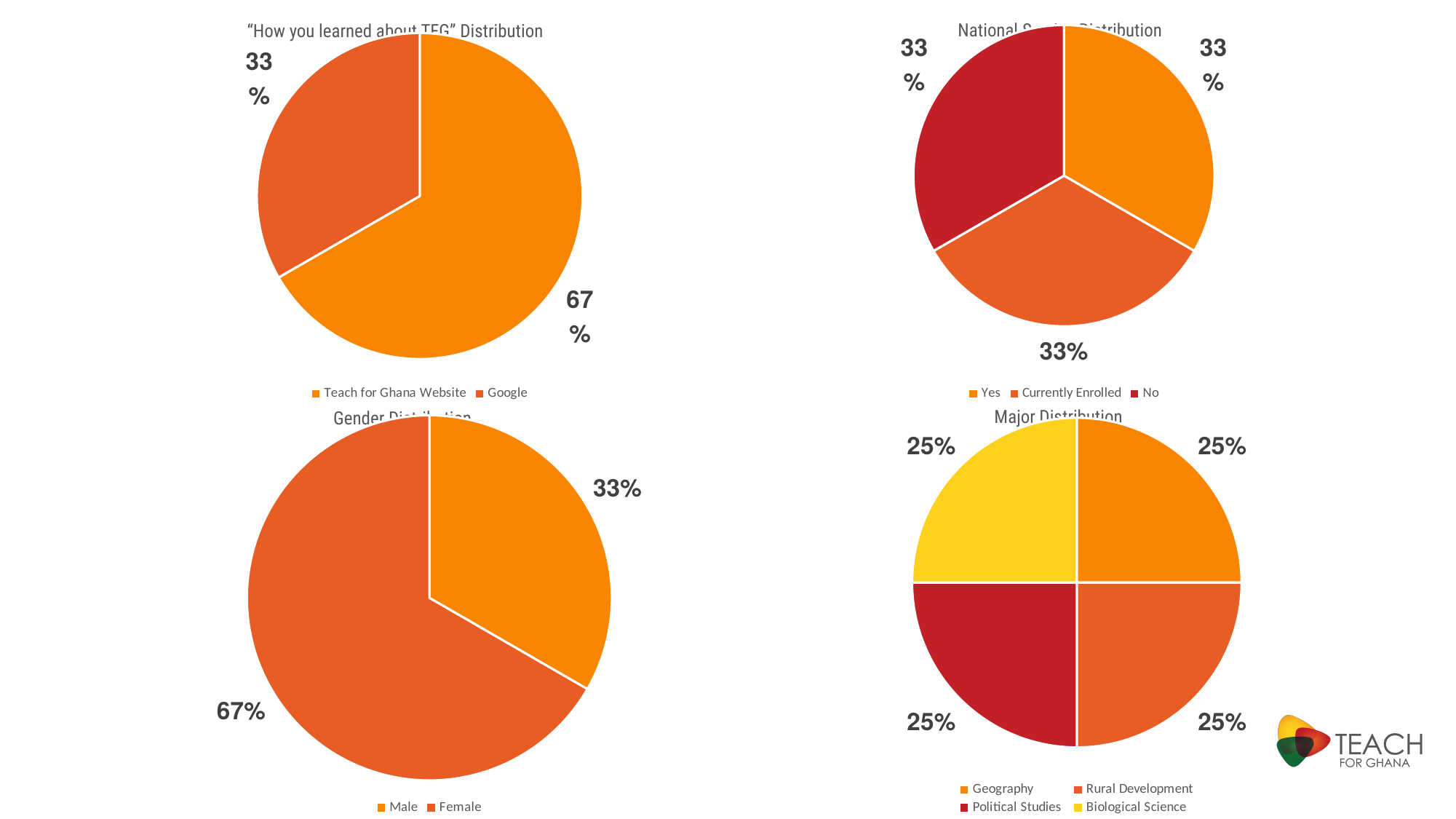

National Service Distribution

### Chart

| Category |  |
|---|---|
| Yes | 1.0 |
| Currently Enrolled | 1.0 |
| No | 1.0 |
“How you learned about TFG” Distribution

### Chart

| Category |  |
|---|---|
| Teach for Ghana Website | 2.0 |
| Google | 1.0 |
Gender Distribution

### Chart

| Category |  |
|---|---|
| Male | 1.0 |
| Female | 2.0 |
Major Distribution

### Chart

| Category |  |
|---|---|
| Geography | 1.0 |
| Rural Development | 1.0 |
| Political Studies  | 1.0 |
| Biological Science | 1.0 |